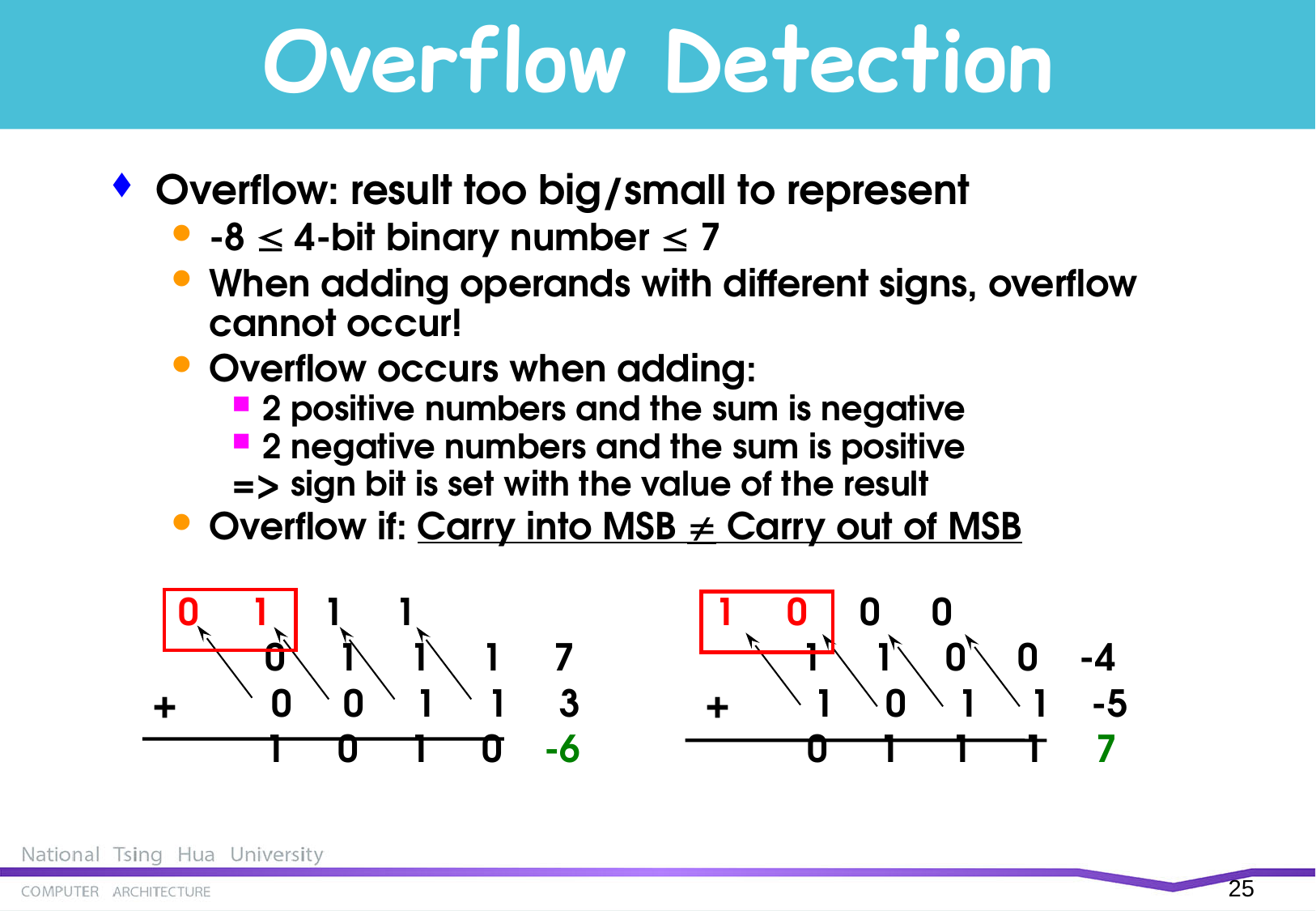

# Overflow Detection
Overflow: result too big/small to represent
-8 ≤ 4-bit binary number ≤ 7
When adding operands with different signs, overflow cannot occur!
Overflow occurs when adding:
2 positive numbers and the sum is negative
2 negative numbers and the sum is positive
=> sign bit is set with the value of the result
Overflow if: Carry into MSB ≠ Carry out of MSB
        0     1     1     1                             1     0     0     0
               0     1     1     1     7                      1     1     0     0    -4
    +         0     0     1     1     3            +        1     0     1     1    -5
               1     0     1     0    -6                      0     1     1     1     7

25